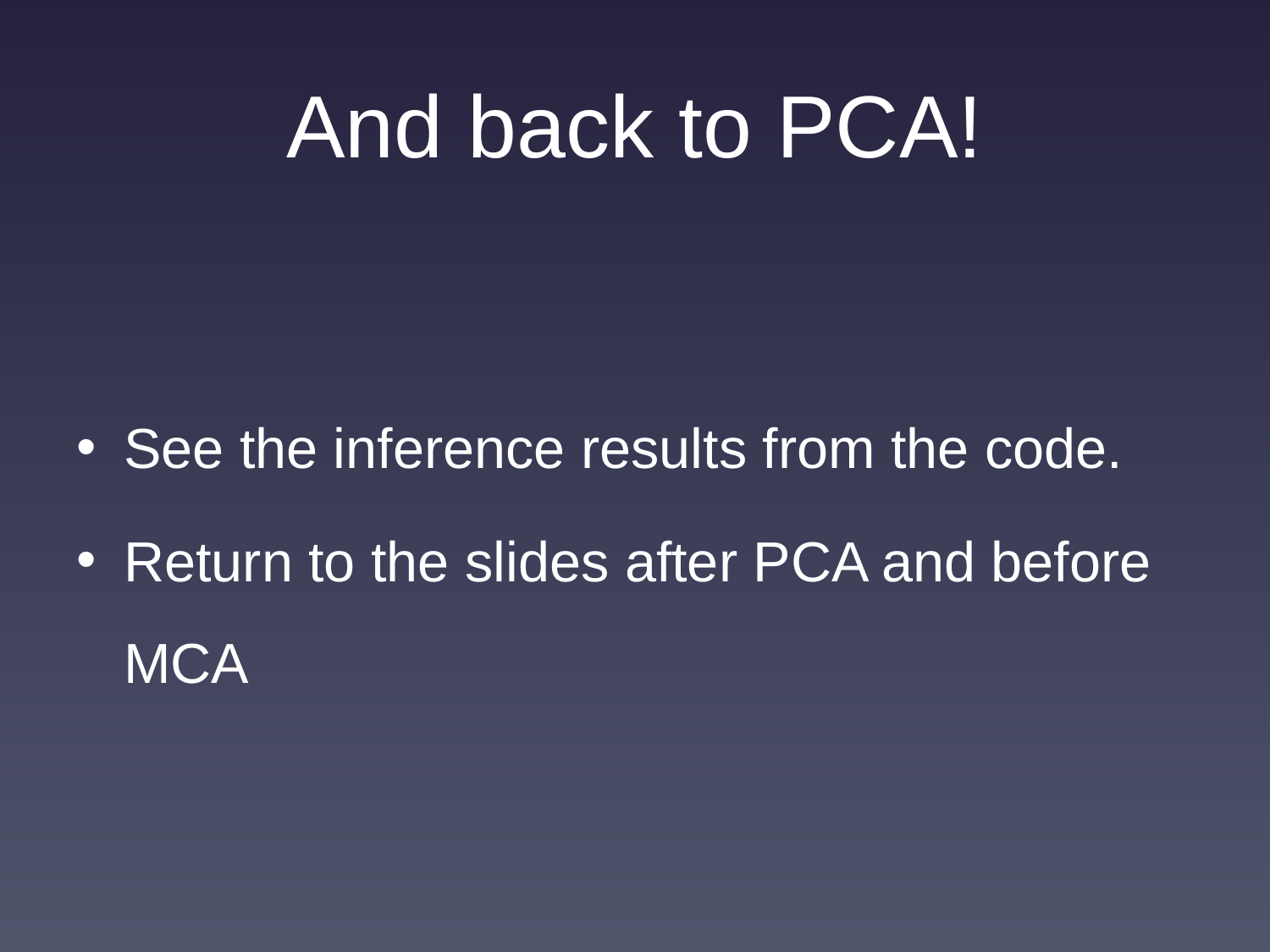

# And back to PCA!
See the inference results from the code.
Return to the slides after PCA and before MCA